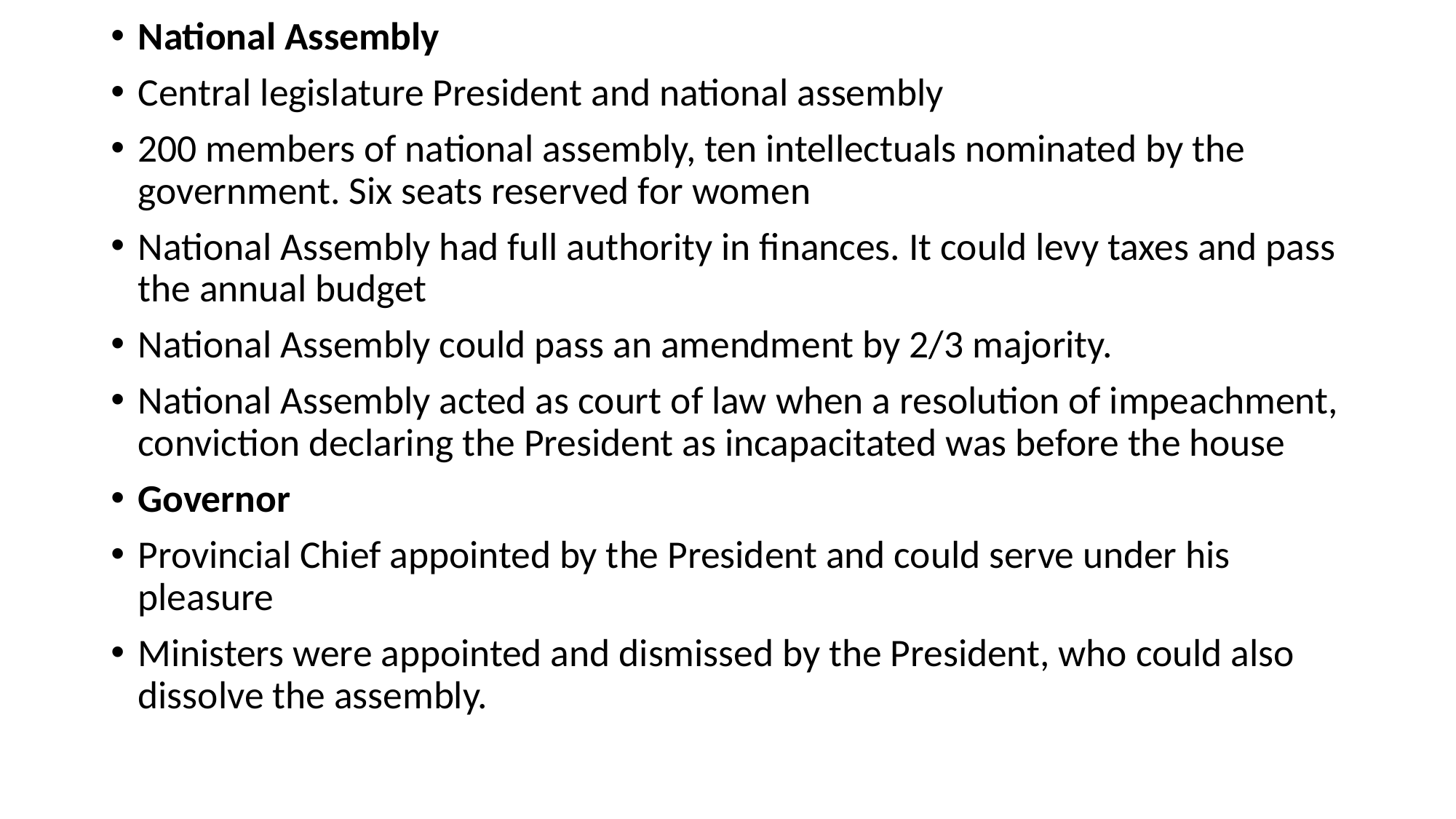

National Assembly
Central legislature President and national assembly
200 members of national assembly, ten intellectuals nominated by the government. Six seats reserved for women
National Assembly had full authority in finances. It could levy taxes and pass the annual budget
National Assembly could pass an amendment by 2/3 majority.
National Assembly acted as court of law when a resolution of impeachment, conviction declaring the President as incapacitated was before the house
Governor
Provincial Chief appointed by the President and could serve under his pleasure
Ministers were appointed and dismissed by the President, who could also dissolve the assembly.